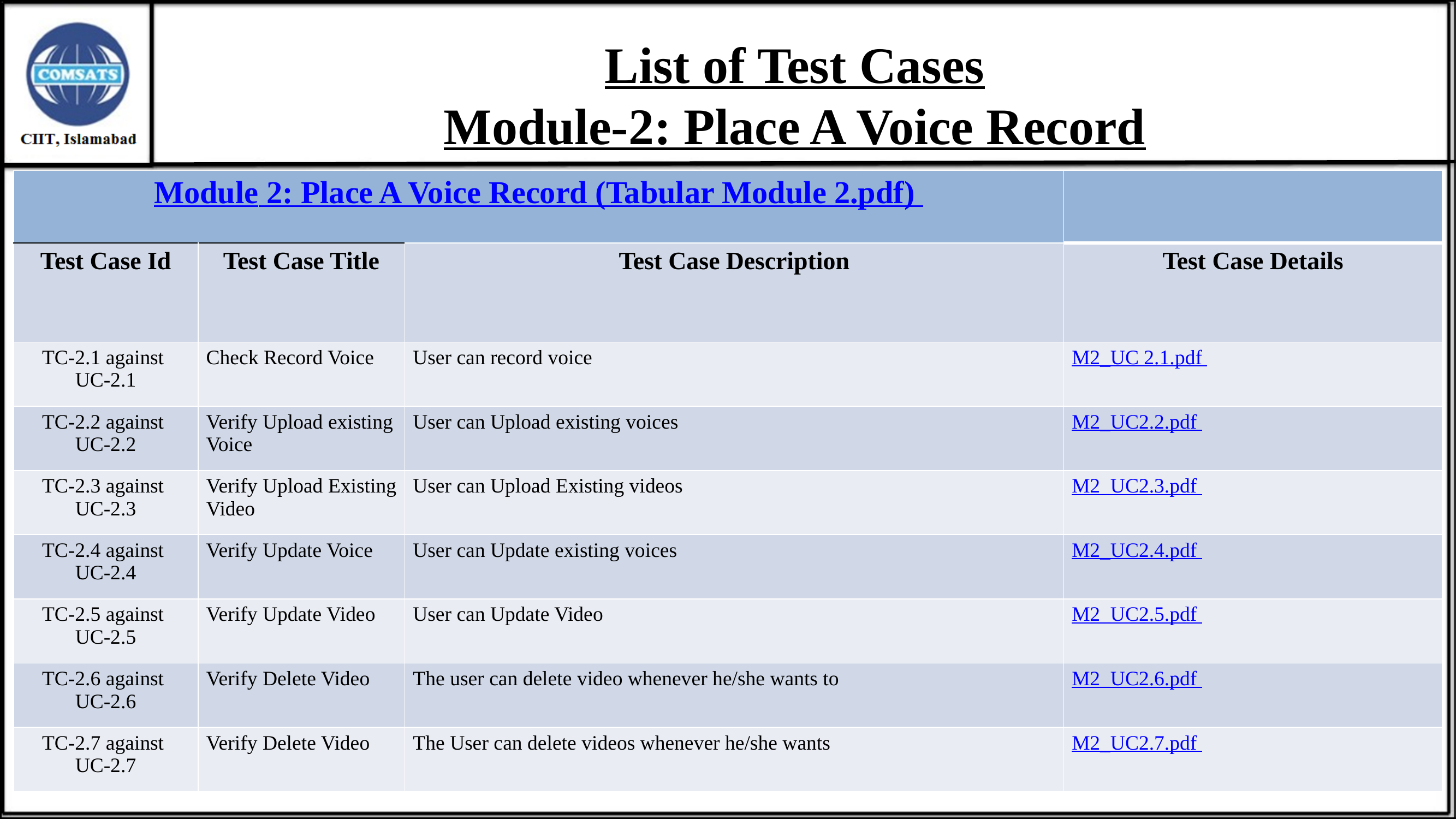

# List of Test Cases Module-2: Place A Voice Record
| Module 2: Place A Voice Record (Tabular Module 2.pdf) |  |  |  |
| --- | --- | --- | --- |
| Test Case Id | Test Case Title | Test Case Description | Test Case Details |
| TC-2.1 against UC-2.1 | Check Record Voice | User can record voice | M2\_UC 2.1.pdf |
| TC-2.2 against UC-2.2 | Verify Upload existing Voice | User can Upload existing voices | M2\_UC2.2.pdf |
| TC-2.3 against UC-2.3 | Verify Upload Existing Video | User can Upload Existing videos | M2\_UC2.3.pdf |
| TC-2.4 against UC-2.4 | Verify Update Voice | User can Update existing voices | M2\_UC2.4.pdf |
| TC-2.5 against UC-2.5 | Verify Update Video | User can Update Video | M2\_UC2.5.pdf |
| TC-2.6 against UC-2.6 | Verify Delete Video | The user can delete video whenever he/she wants to | M2\_UC2.6.pdf |
| TC-2.7 against UC-2.7 | Verify Delete Video | The User can delete videos whenever he/she wants | M2\_UC2.7.pdf |